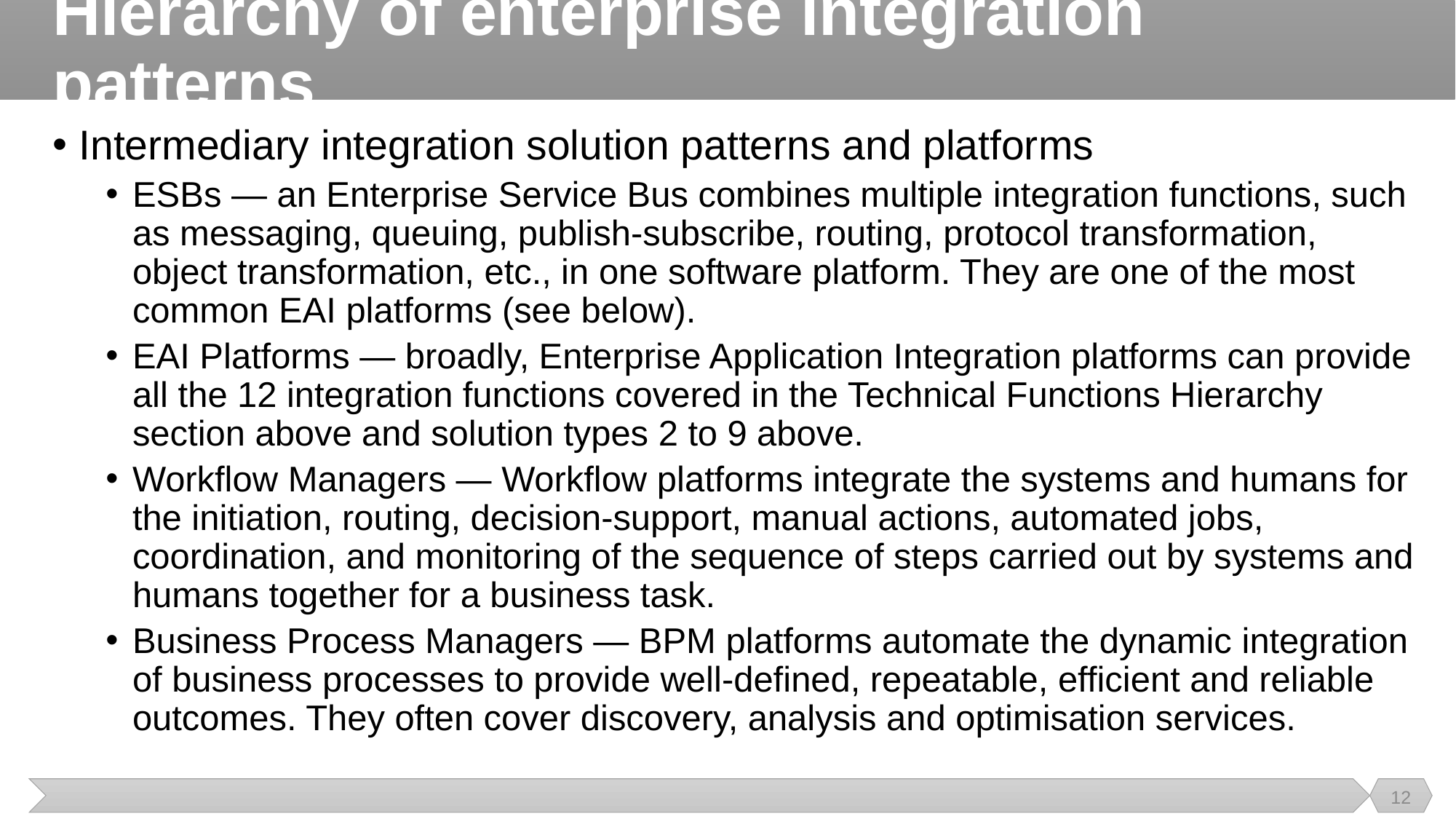

# Hierarchy of enterprise integration patterns
Intermediary integration solution patterns and platforms
ESBs — an Enterprise Service Bus combines multiple integration functions, such as messaging, queuing, publish-subscribe, routing, protocol transformation, object transformation, etc., in one software platform. They are one of the most common EAI platforms (see below).
EAI Platforms — broadly, Enterprise Application Integration platforms can provide all the 12 integration functions covered in the Technical Functions Hierarchy section above and solution types 2 to 9 above.
Workflow Managers — Workflow platforms integrate the systems and humans for the initiation, routing, decision-support, manual actions, automated jobs, coordination, and monitoring of the sequence of steps carried out by systems and humans together for a business task.
Business Process Managers — BPM platforms automate the dynamic integration of business processes to provide well-defined, repeatable, efficient and reliable outcomes. They often cover discovery, analysis and optimisation services.
12